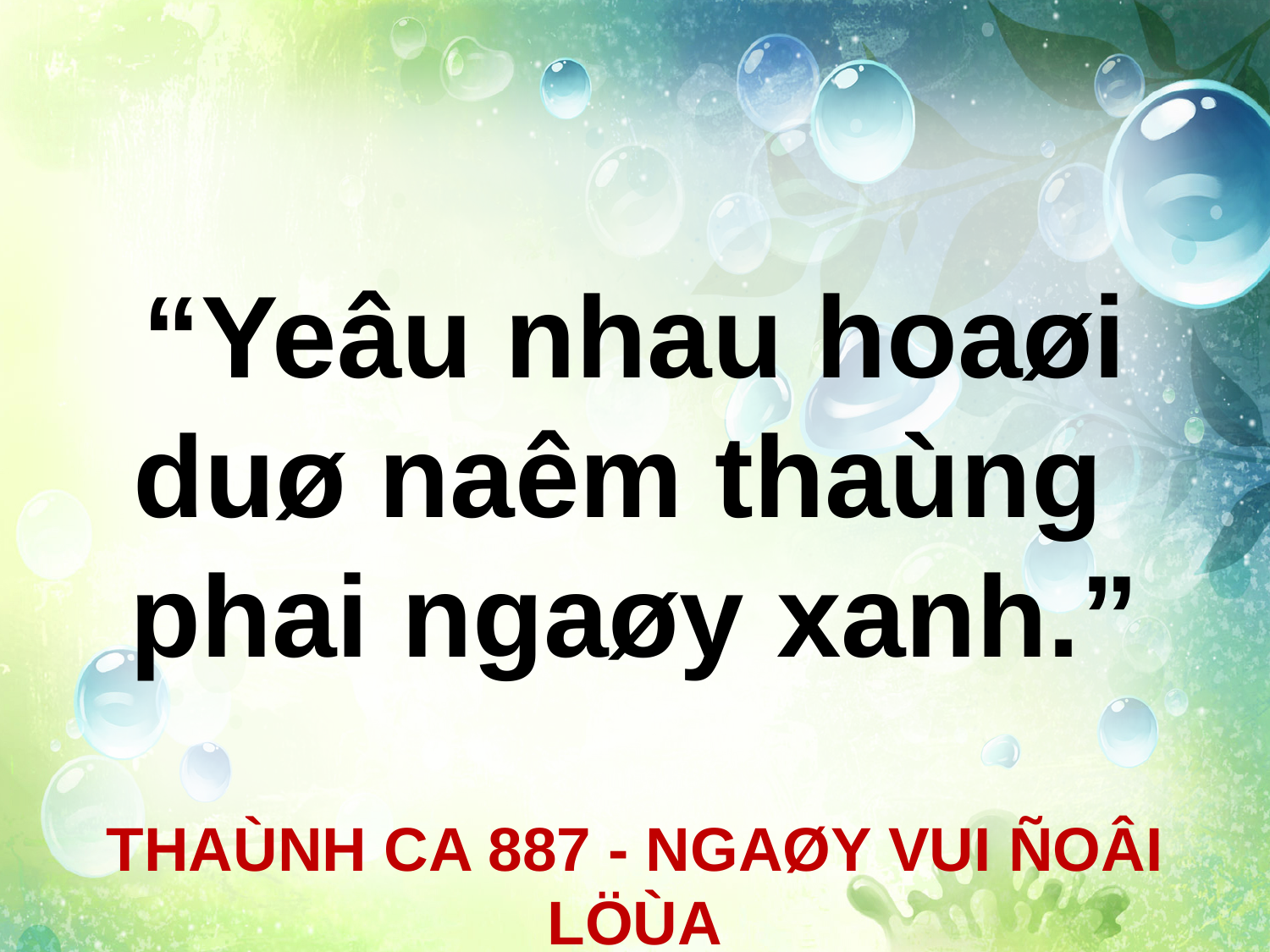

“Yeâu nhau hoaøi
duø naêm thaùng
phai ngaøy xanh.”
THAÙNH CA 887 - NGAØY VUI ÑOÂI LÖÙA